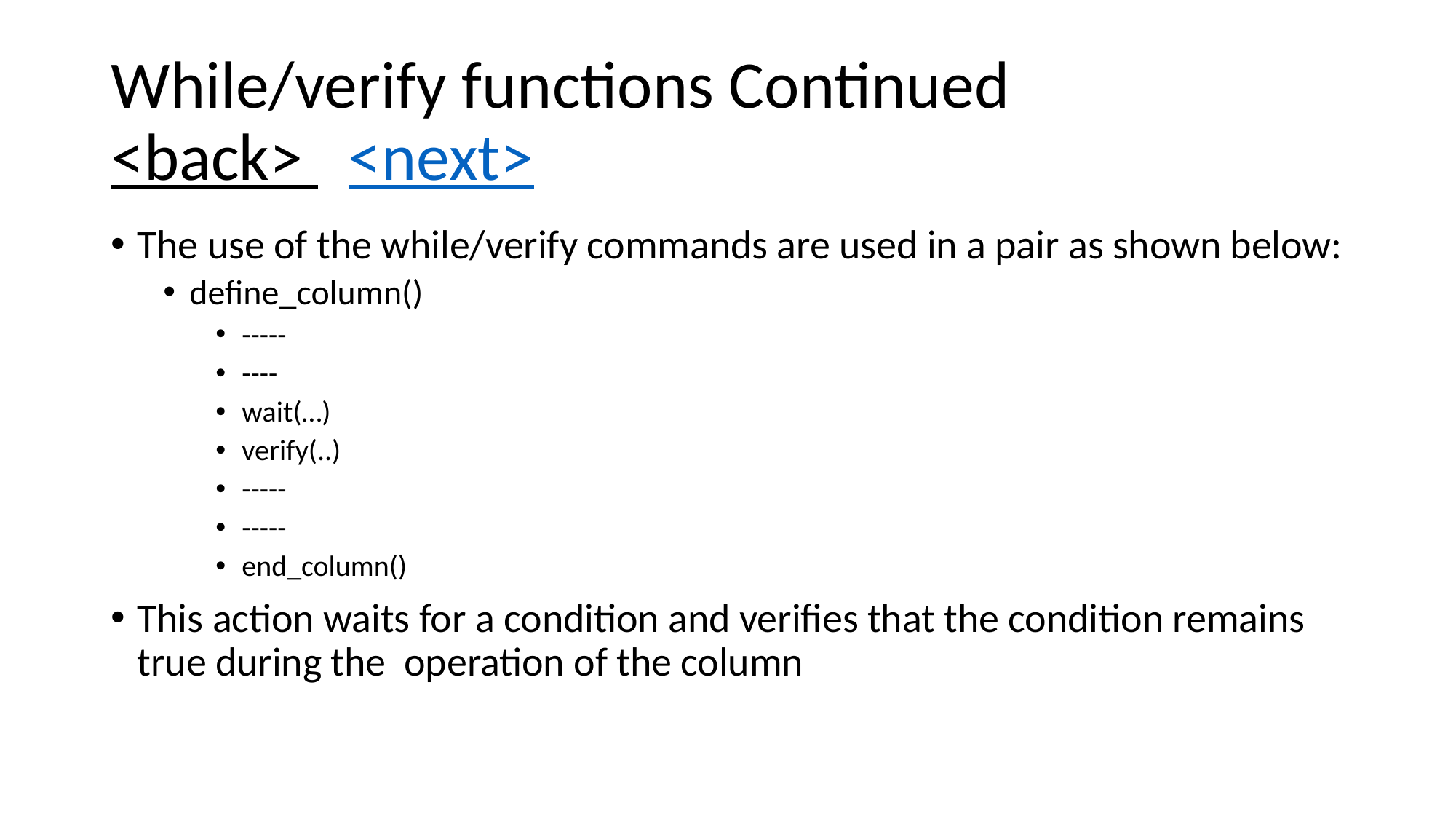

# While/verify functions Continued <back>   <next>
The use of the while/verify commands are used in a pair as shown below:
define_column()
-----
----
wait(…)
verify(..)
-----
-----
end_column()
This action waits for a condition and verifies that the condition remains true during the  operation of the column